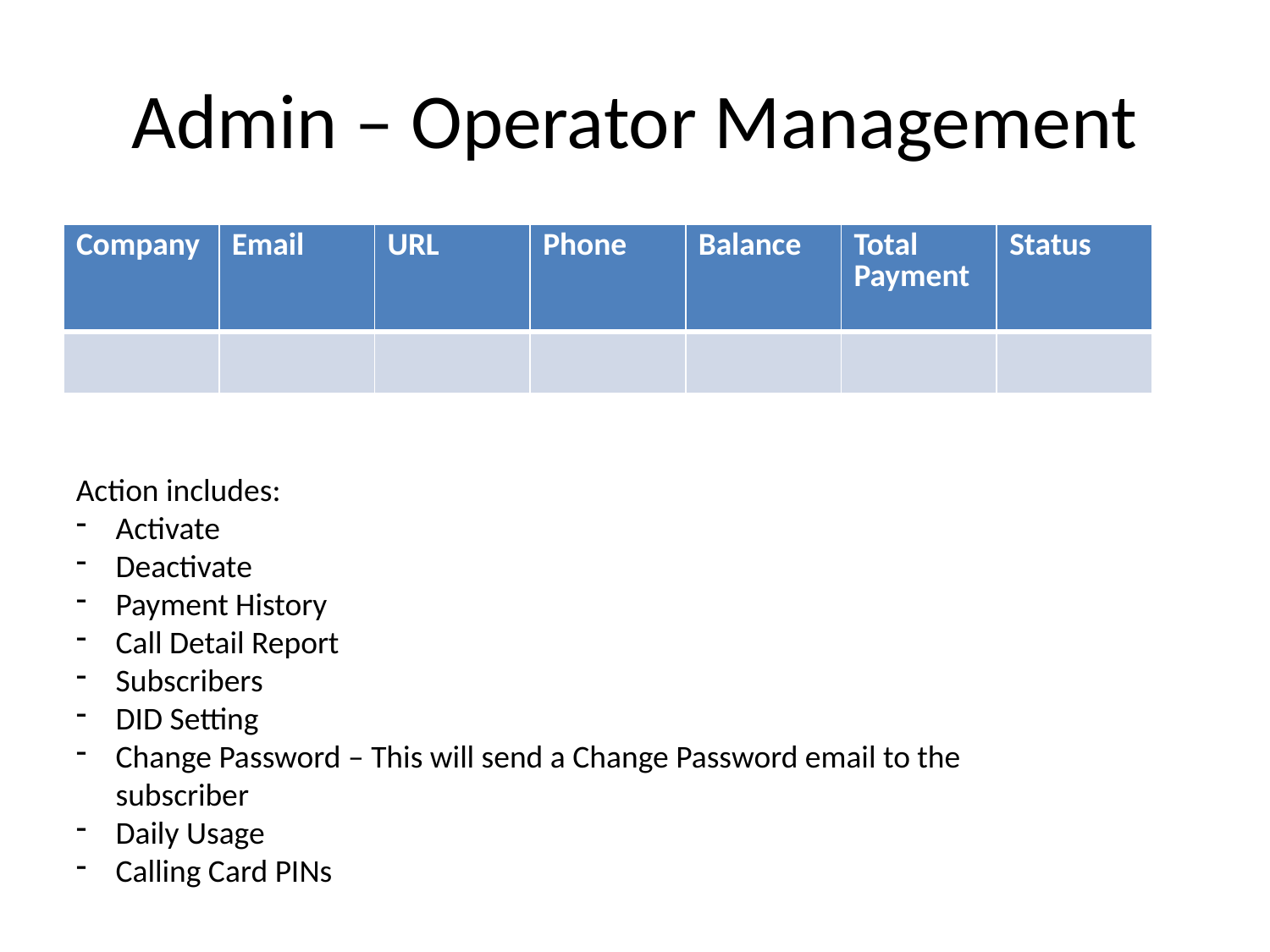

# Admin – Operator Management
| Company | Email | URL | Phone | Balance | Total Payment | Status |
| --- | --- | --- | --- | --- | --- | --- |
|  |  |  |  |  |  |  |
Action includes:
Activate
Deactivate
Payment History
Call Detail Report
Subscribers
DID Setting
Change Password – This will send a Change Password email to the subscriber
Daily Usage
Calling Card PINs